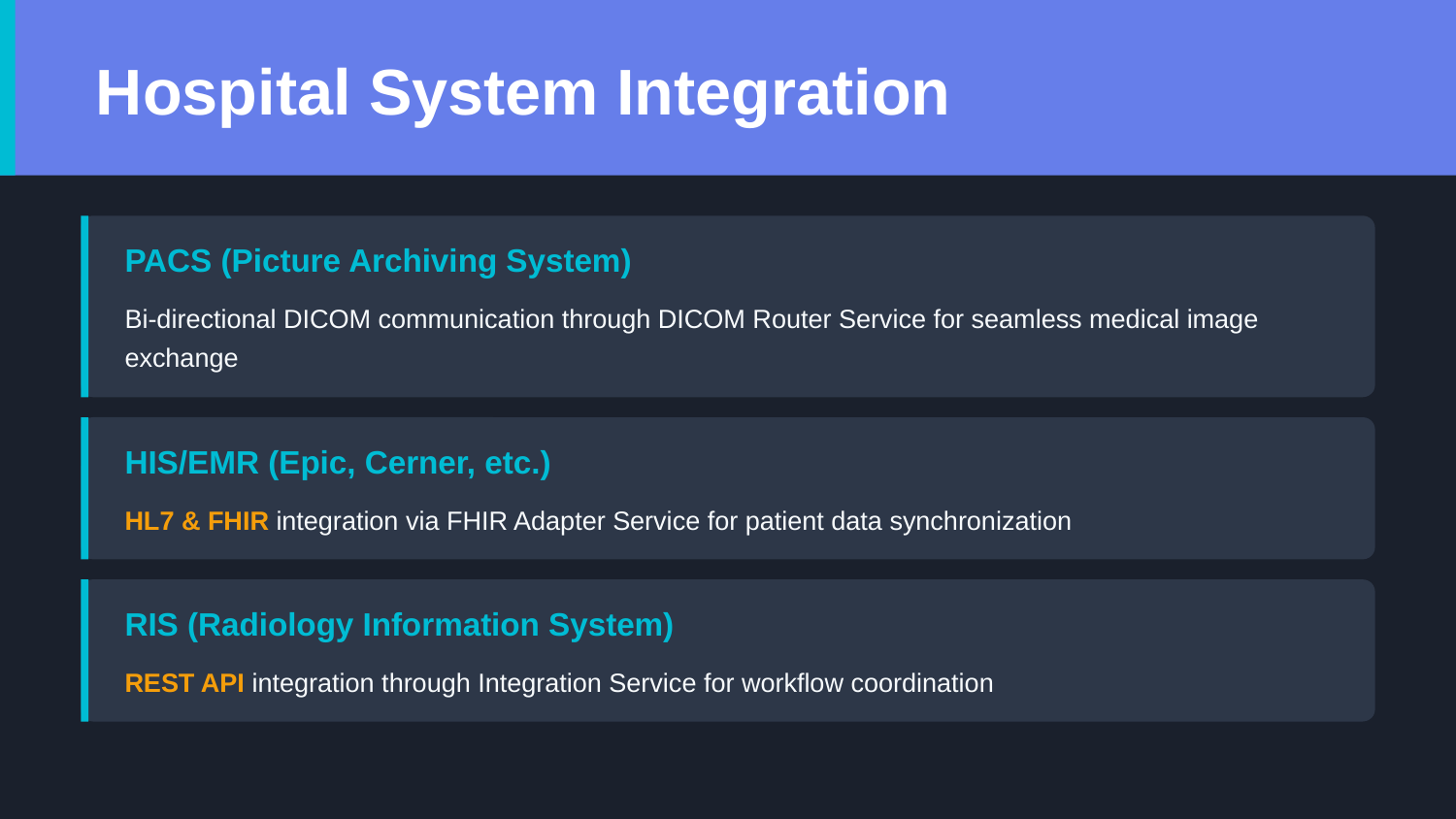

Hospital System Integration

PACS (Picture Archiving System)
Bi-directional DICOM communication through DICOM Router Service for seamless medical image exchange

HIS/EMR (Epic, Cerner, etc.)
HL7 & FHIR integration via FHIR Adapter Service for patient data synchronization

RIS (Radiology Information System)
REST API integration through Integration Service for workflow coordination